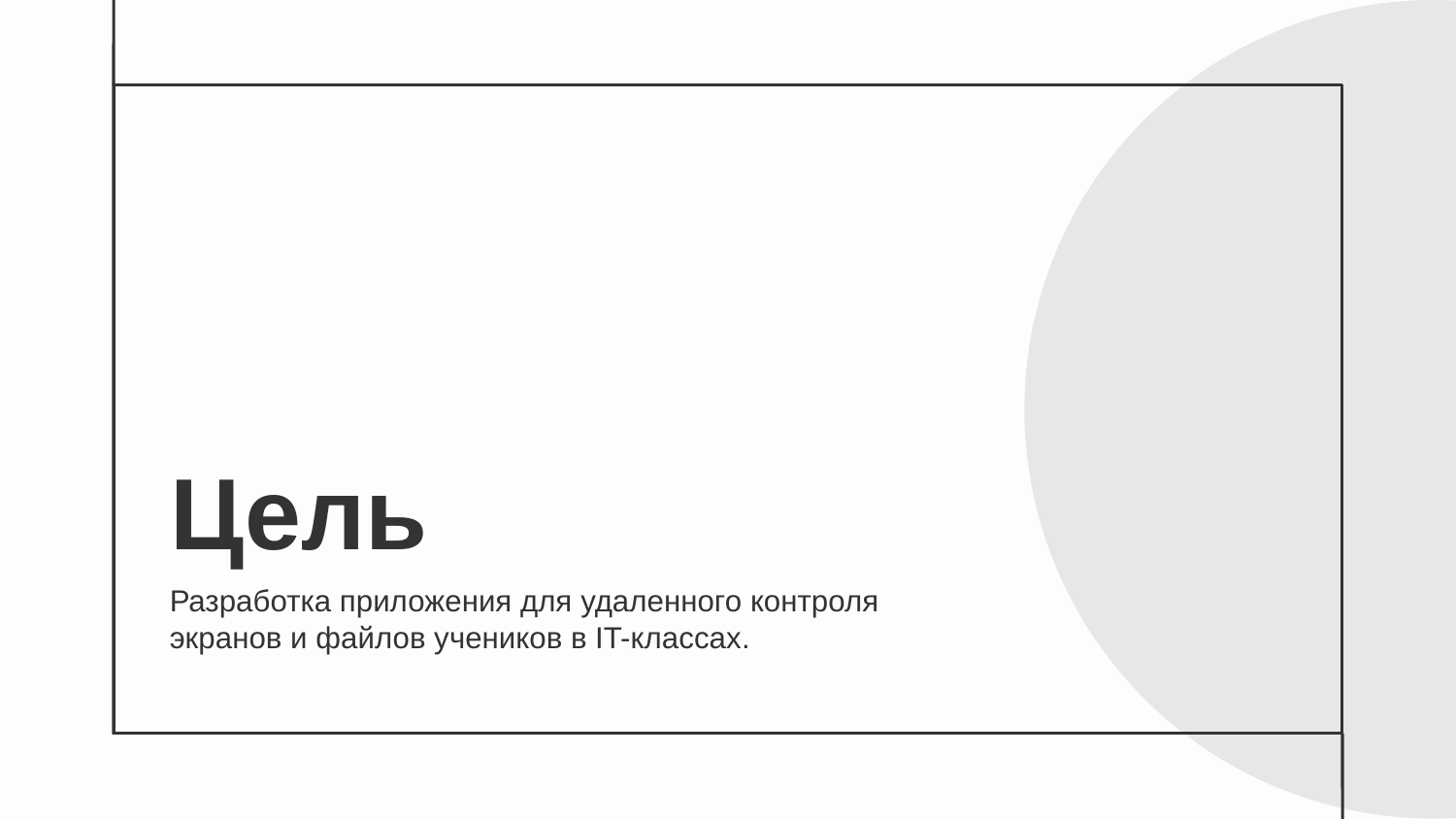

# Цель
Разработка приложения для удаленного контроля экранов и файлов учеников в IT-классах.